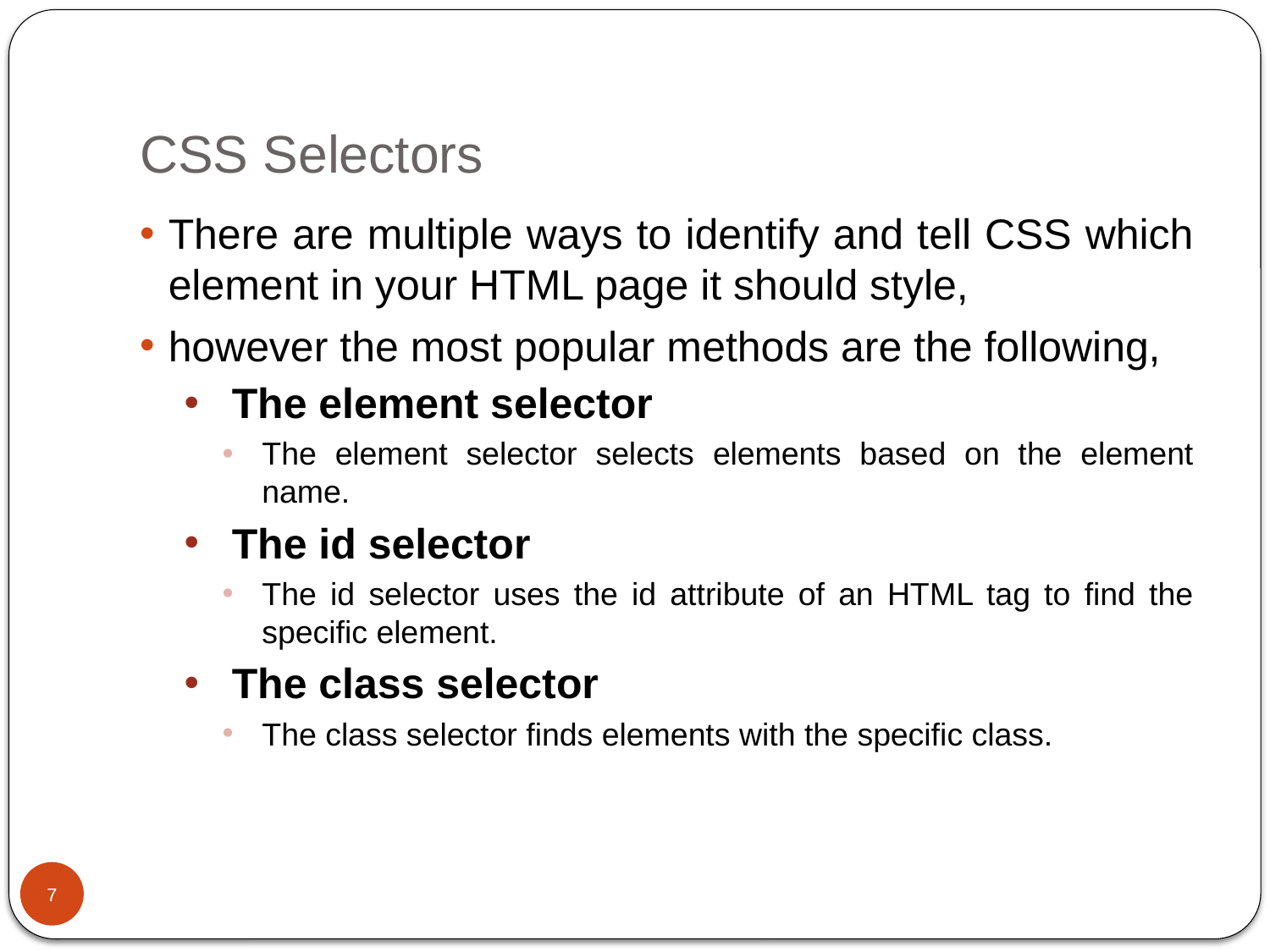

# CSS Selectors
There are multiple ways to identify and tell CSS which element in your HTML page it should style,
however the most popular methods are the following,
The element selector
The element selector selects elements based on the element name.
The id selector
The id selector uses the id attribute of an HTML tag to find the specific element.
The class selector
The class selector finds elements with the specific class.

7